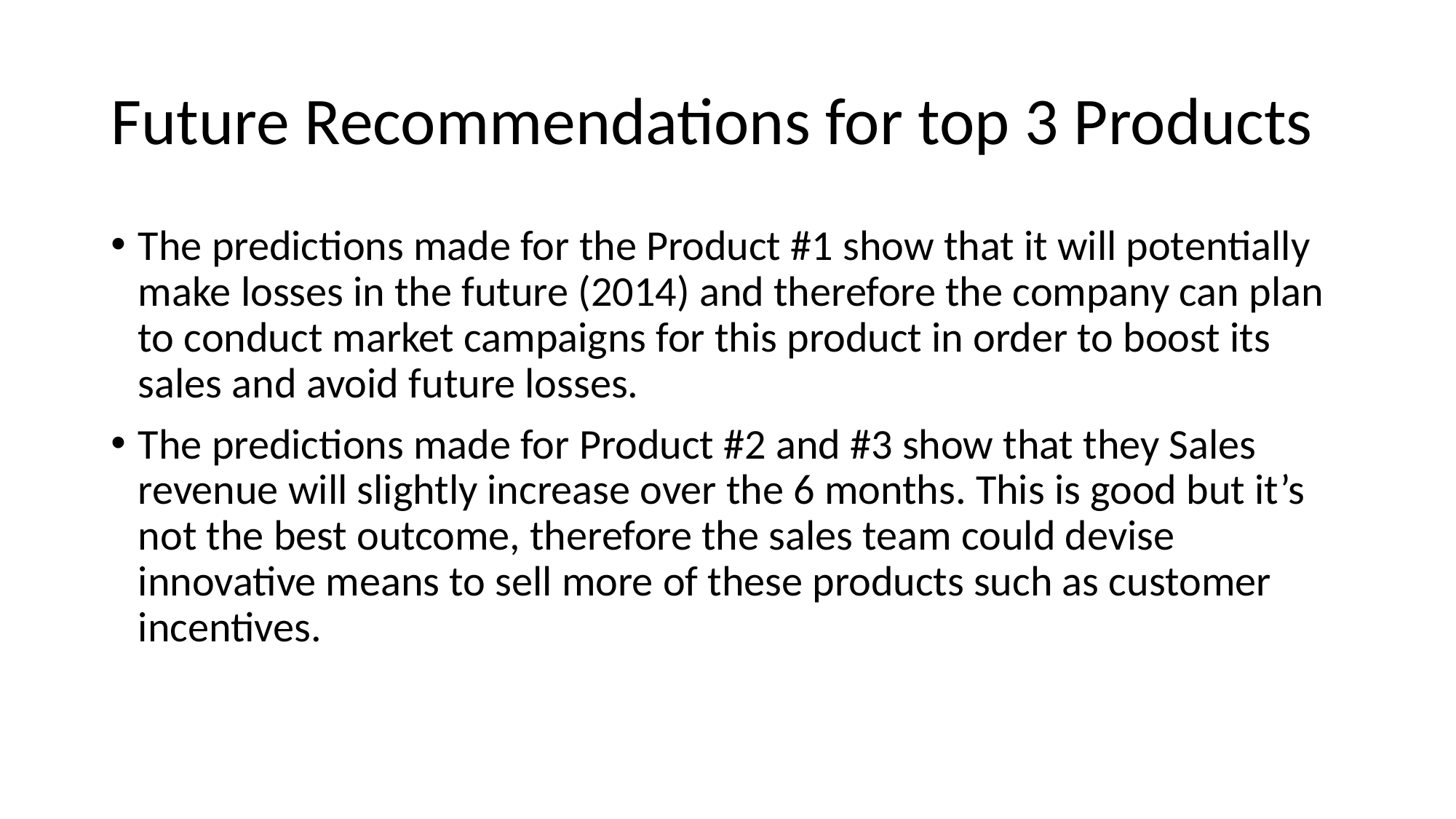

# Future Recommendations for top 3 Products
The predictions made for the Product #1 show that it will potentially make losses in the future (2014) and therefore the company can plan to conduct market campaigns for this product in order to boost its sales and avoid future losses.
The predictions made for Product #2 and #3 show that they Sales revenue will slightly increase over the 6 months. This is good but it’s not the best outcome, therefore the sales team could devise innovative means to sell more of these products such as customer incentives.